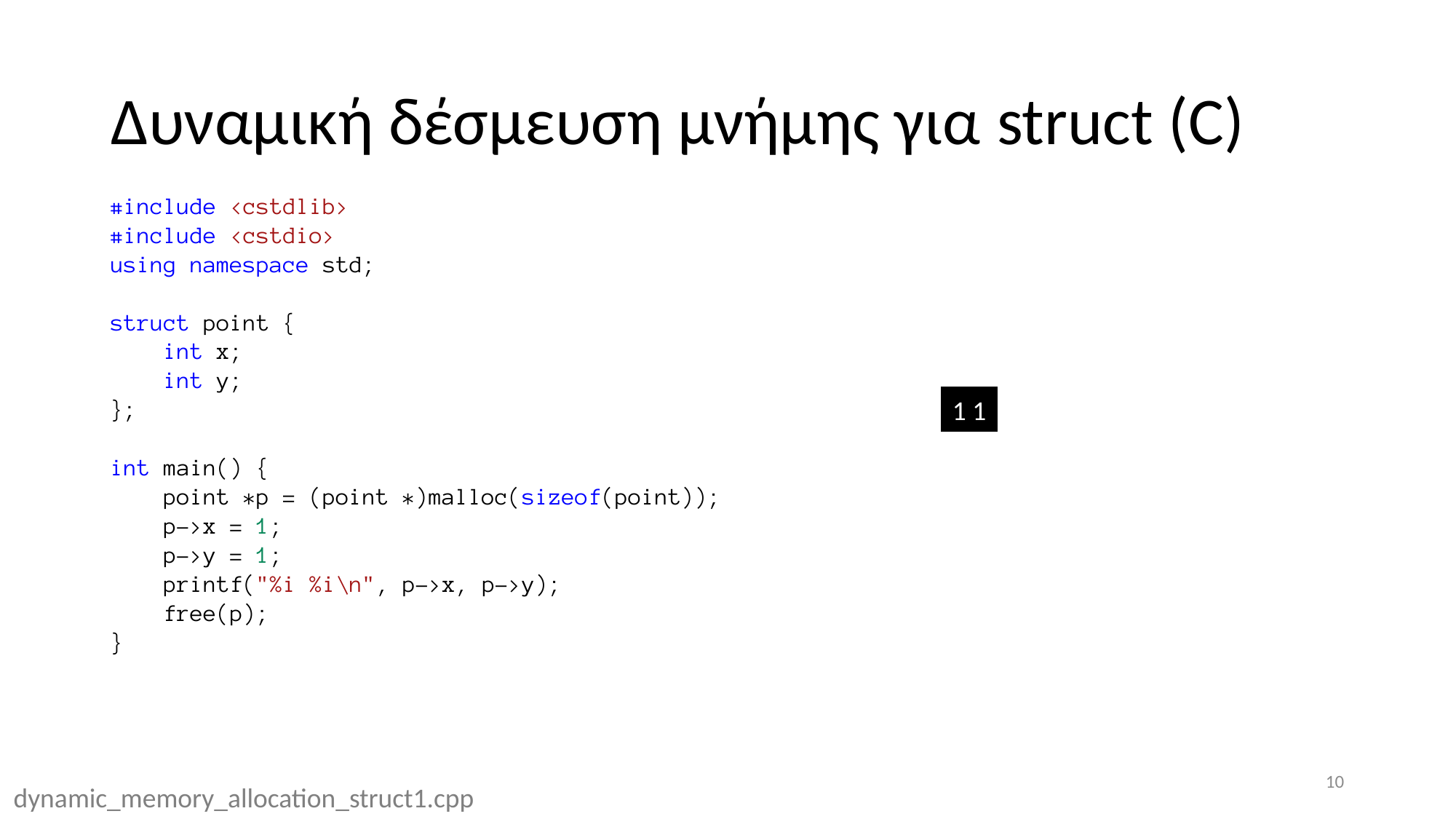

# Δυναμική δέσμευση μνήμης για struct (C)
#include <cstdlib>
#include <cstdio>
using namespace std;
struct point {
    int x;
    int y;
};
int main() {
    point *p = (point *)malloc(sizeof(point));
    p->x = 1;
    p->y = 1;
    printf("%i %i\n", p->x, p->y);
    free(p);
}
1 1
10
dynamic_memory_allocation_struct1.cpp